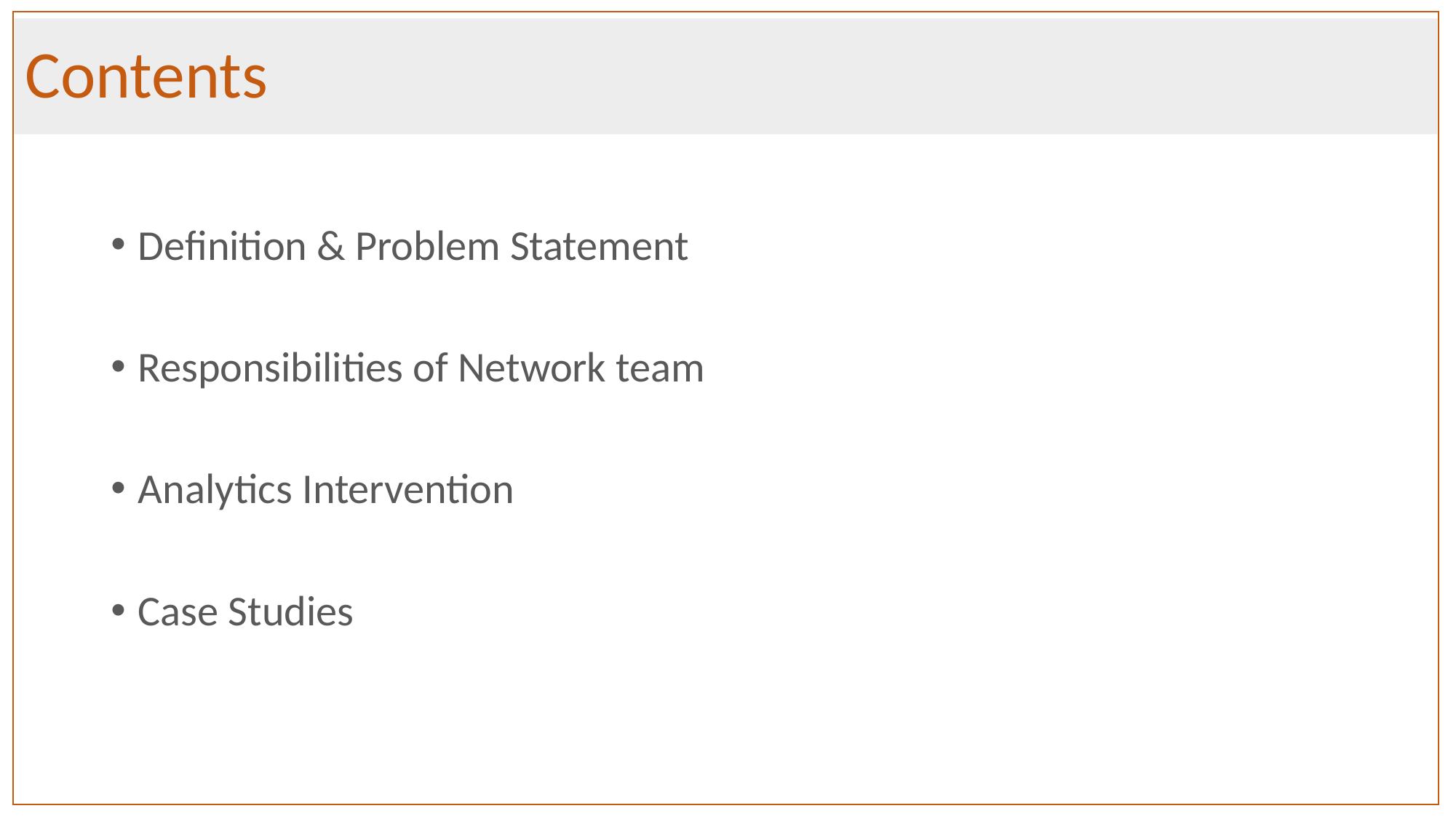

Contents
Definition & Problem Statement

Responsibilities of Network team

Analytics Intervention

Case Studies